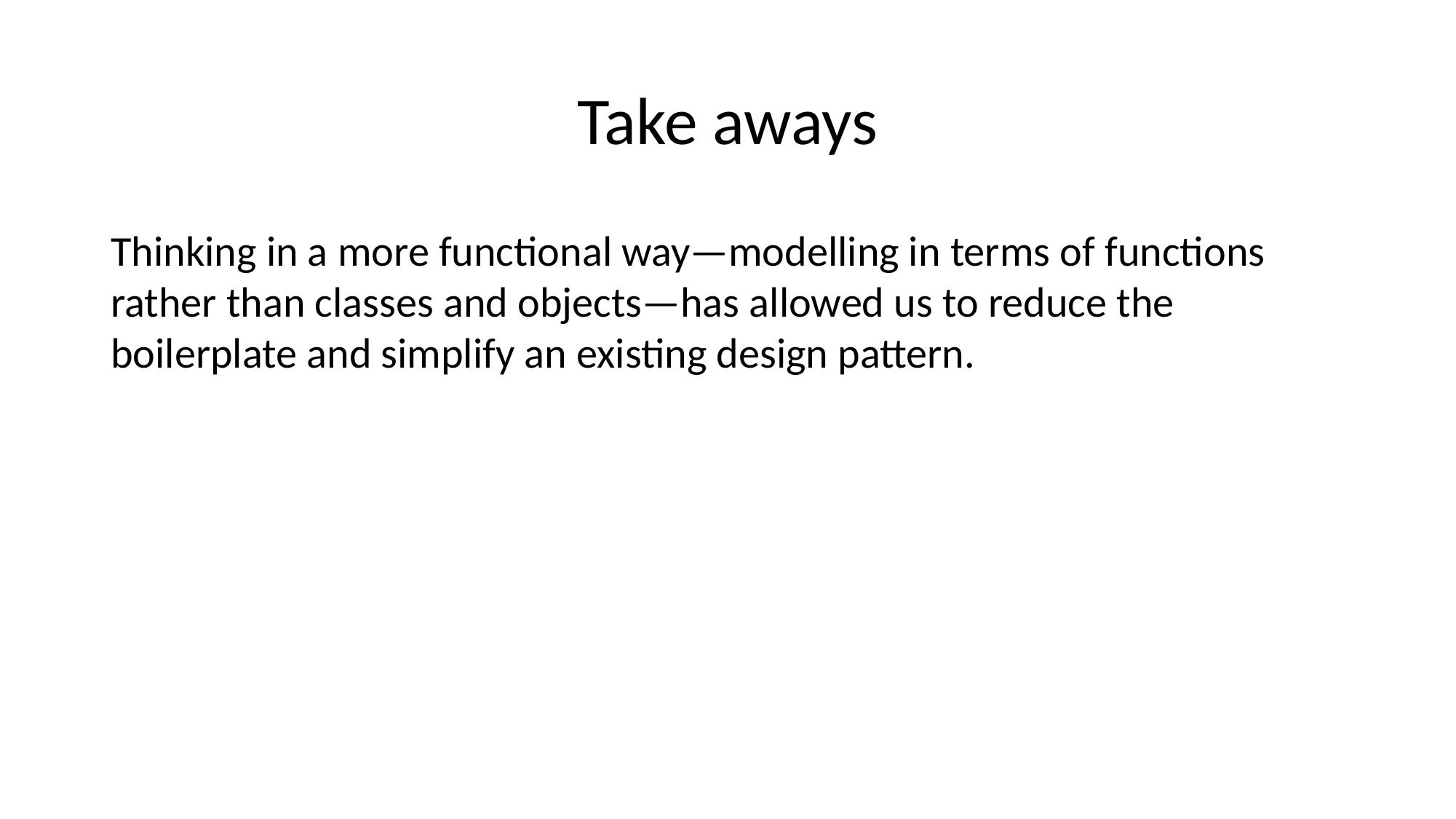

# Take aways
Thinking in a more functional way—modelling in terms of functions rather than classes and objects—has allowed us to reduce the boilerplate and simplify an existing design pattern.